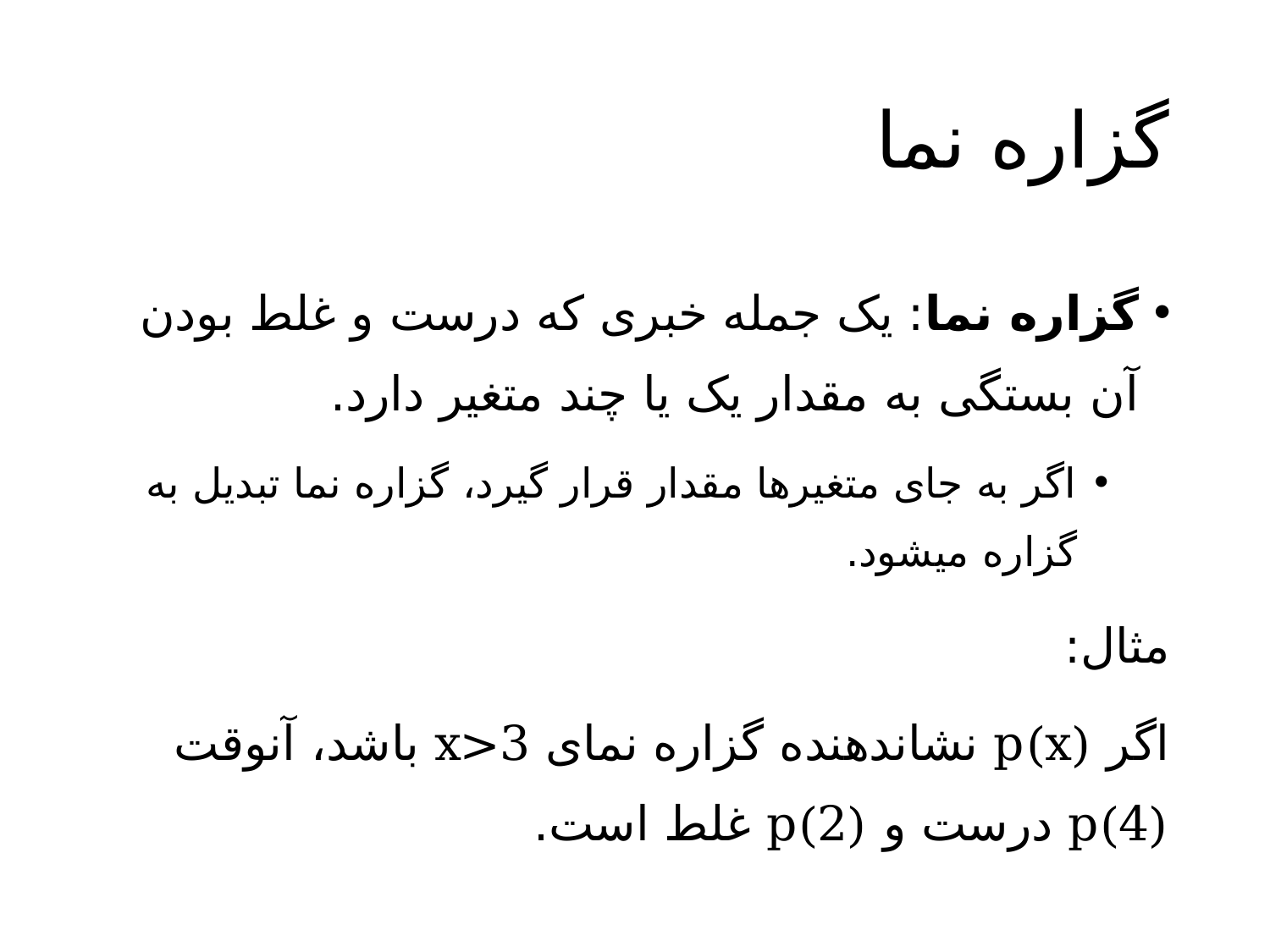

# گزاره نما
گزاره نما: یک جمله خبری که درست و غلط بودن آن بستگی به مقدار یک یا چند متغیر دارد.
اگر به جای متغیرها مقدار قرار گیرد، گزاره نما تبدیل به گزاره میشود.
مثال:
اگر p(x) نشاندهنده گزاره نمای x>3 باشد، آنوقت p(4) درست و p(2) غلط است.